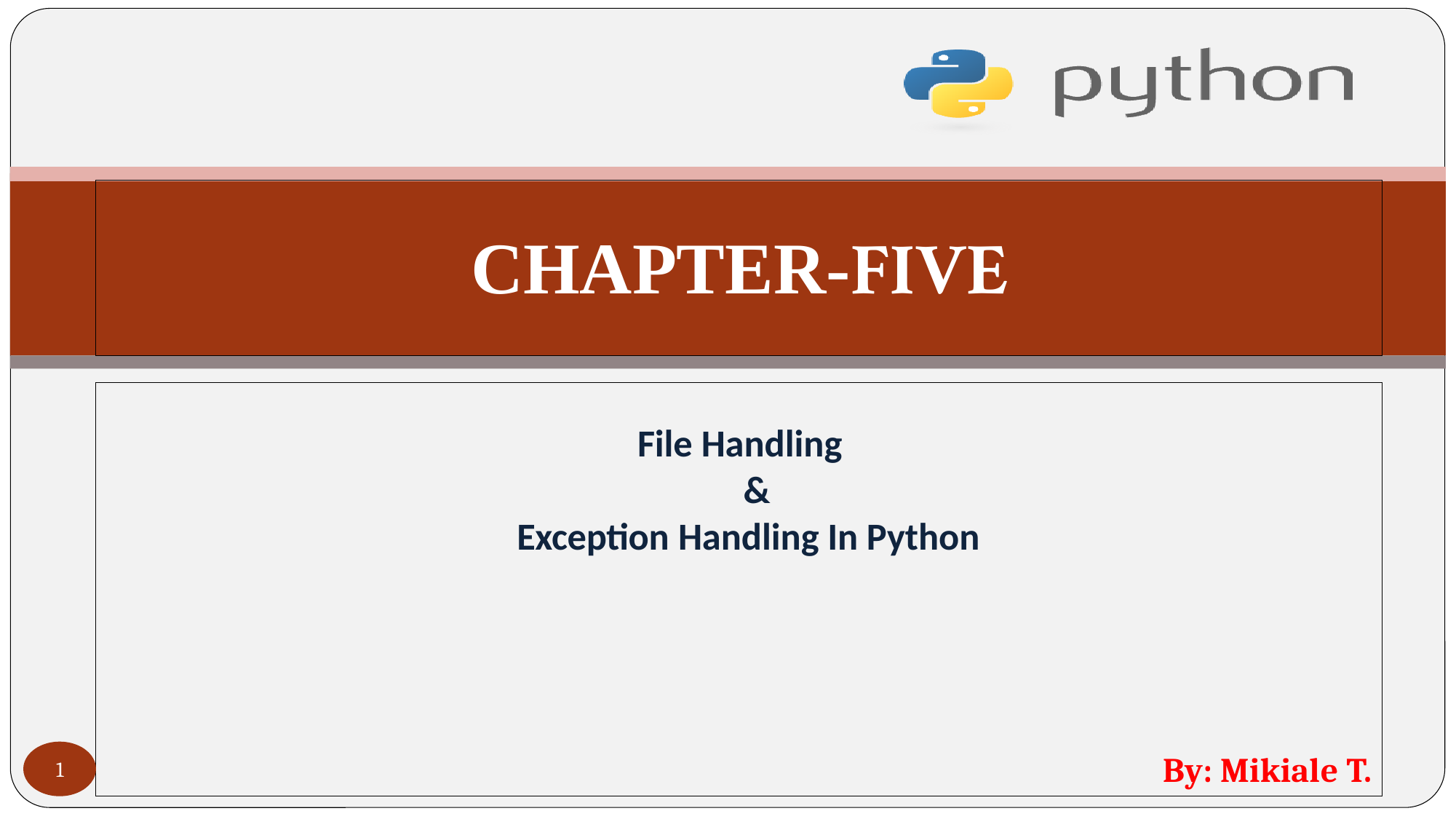

# CHAPTER-FIVE

File Handling
    &
  Exception Handling In Python

                                                                                                                                                                                            By: Mikiale T.

1